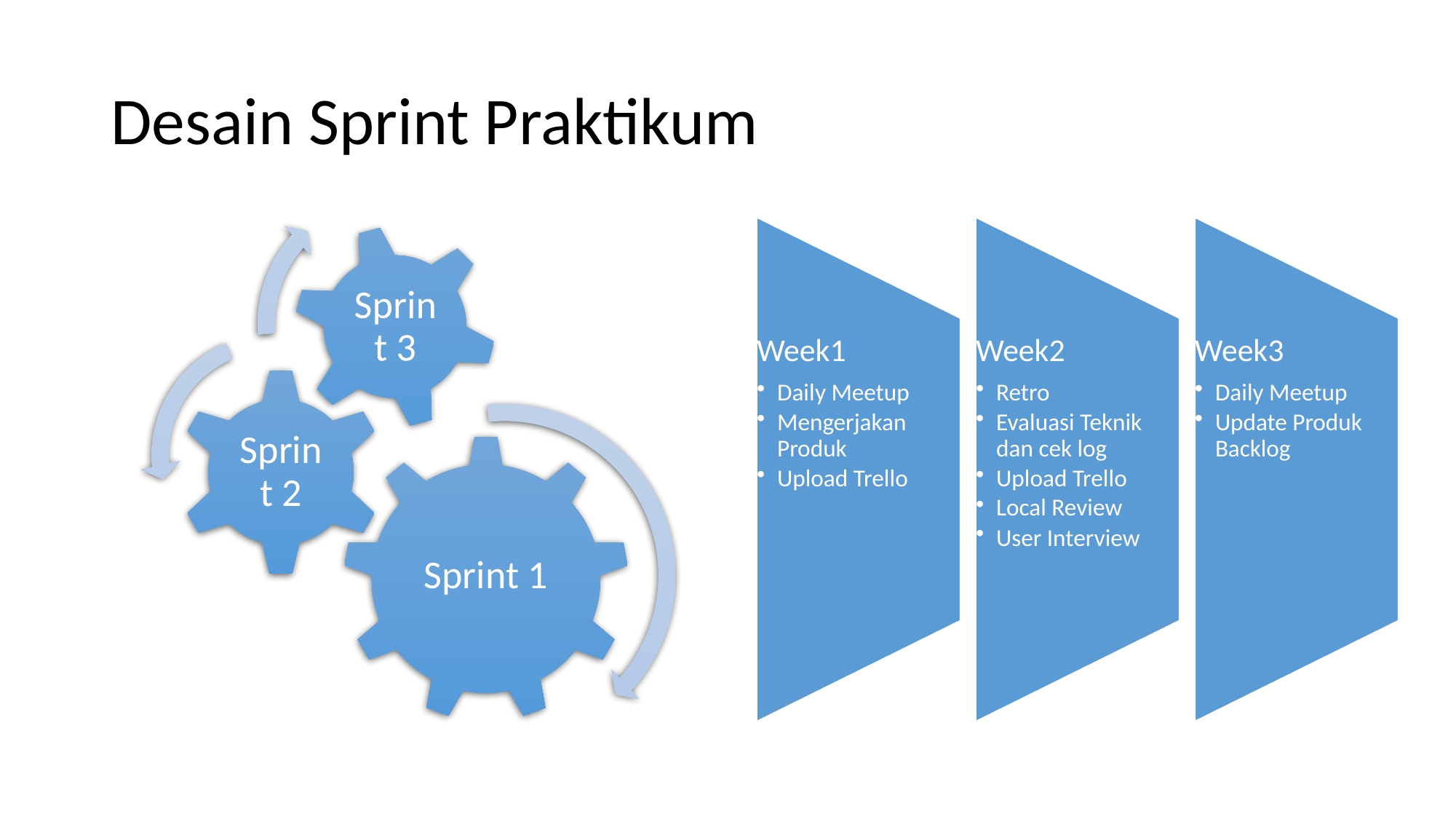

# Desain Sprint Praktikum
Sprint 1
Sprint 2
Sprint 3
Week1
Daily Meetup
Mengerjakan Produk
Upload Trello
Week2
Retro
Evaluasi Teknik dan cek log
Upload Trello
Local Review
User Interview

Week3
Daily Meetup
Update Produk Backlog